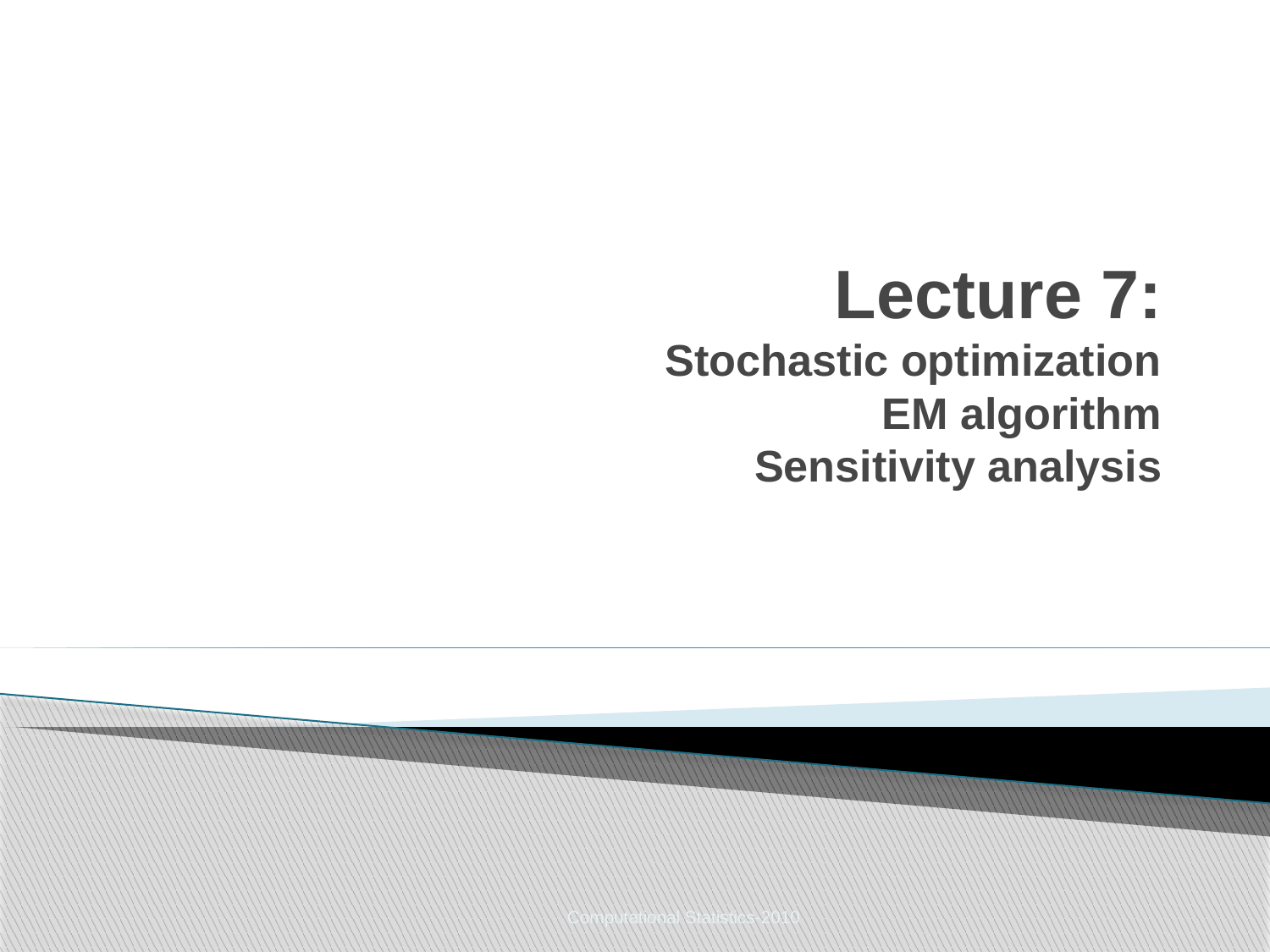

# Lecture 7: Stochastic optimization EM algorithm Sensitivity analysis
Computational Statistics-2010